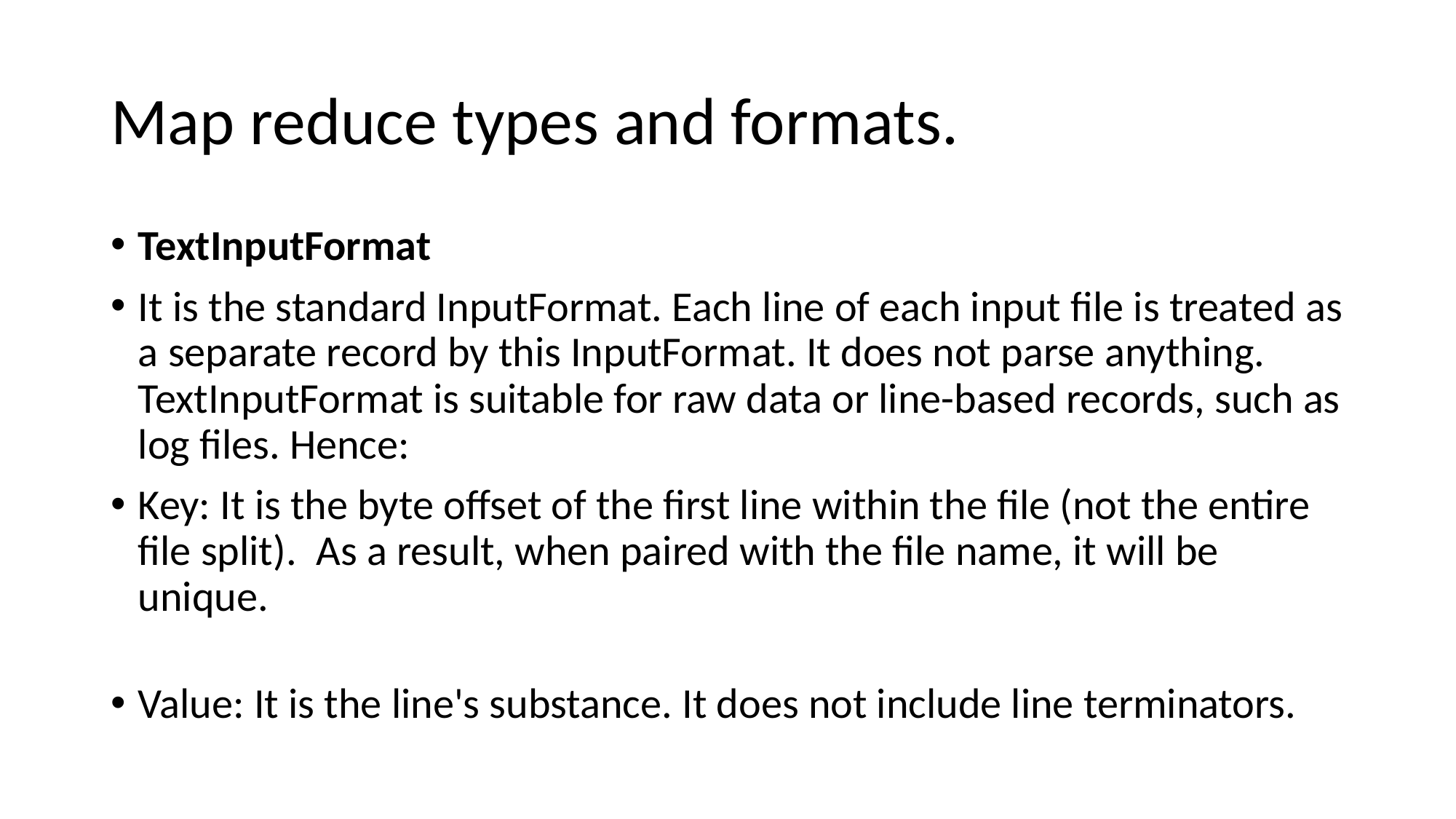

# Map reduce types and formats.
TextInputFormat
It is the standard InputFormat. Each line of each input file is treated as a separate record by this InputFormat. It does not parse anything. TextInputFormat is suitable for raw data or line-based records, such as log files. Hence:
Key: It is the byte offset of the first line within the file (not the entire file split).  As a result, when paired with the file name, it will be unique.
Value: It is the line's substance. It does not include line terminators.